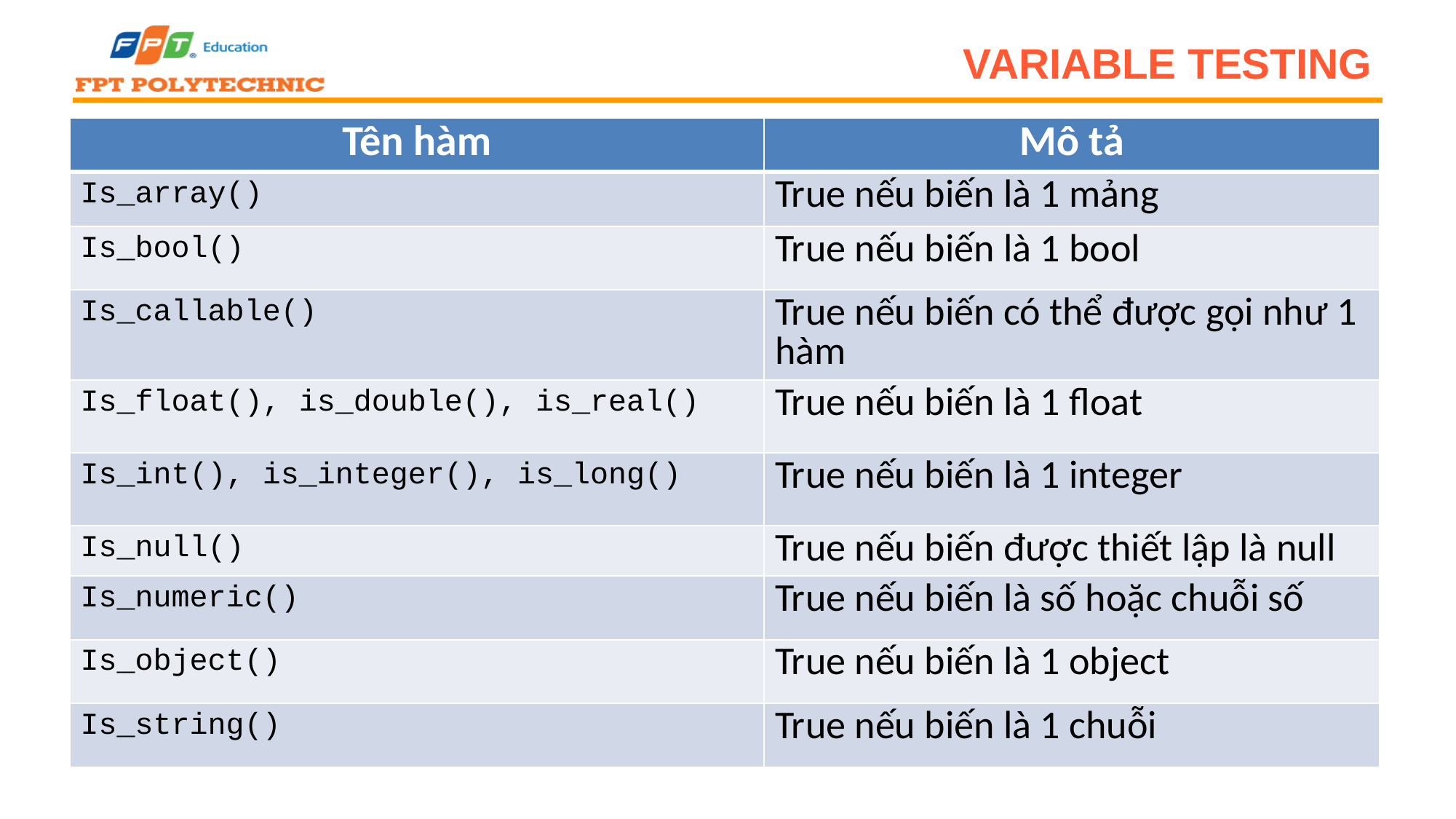

# Variable testing
| Tên hàm | Mô tả |
| --- | --- |
| Is\_array() | True nếu biến là 1 mảng |
| Is\_bool() | True nếu biến là 1 bool |
| Is\_callable() | True nếu biến có thể được gọi như 1 hàm |
| Is\_float(), is\_double(), is\_real() | True nếu biến là 1 float |
| Is\_int(), is\_integer(), is\_long() | True nếu biến là 1 integer |
| Is\_null() | True nếu biến được thiết lập là null |
| Is\_numeric() | True nếu biến là số hoặc chuỗi số |
| Is\_object() | True nếu biến là 1 object |
| Is\_string() | True nếu biến là 1 chuỗi |